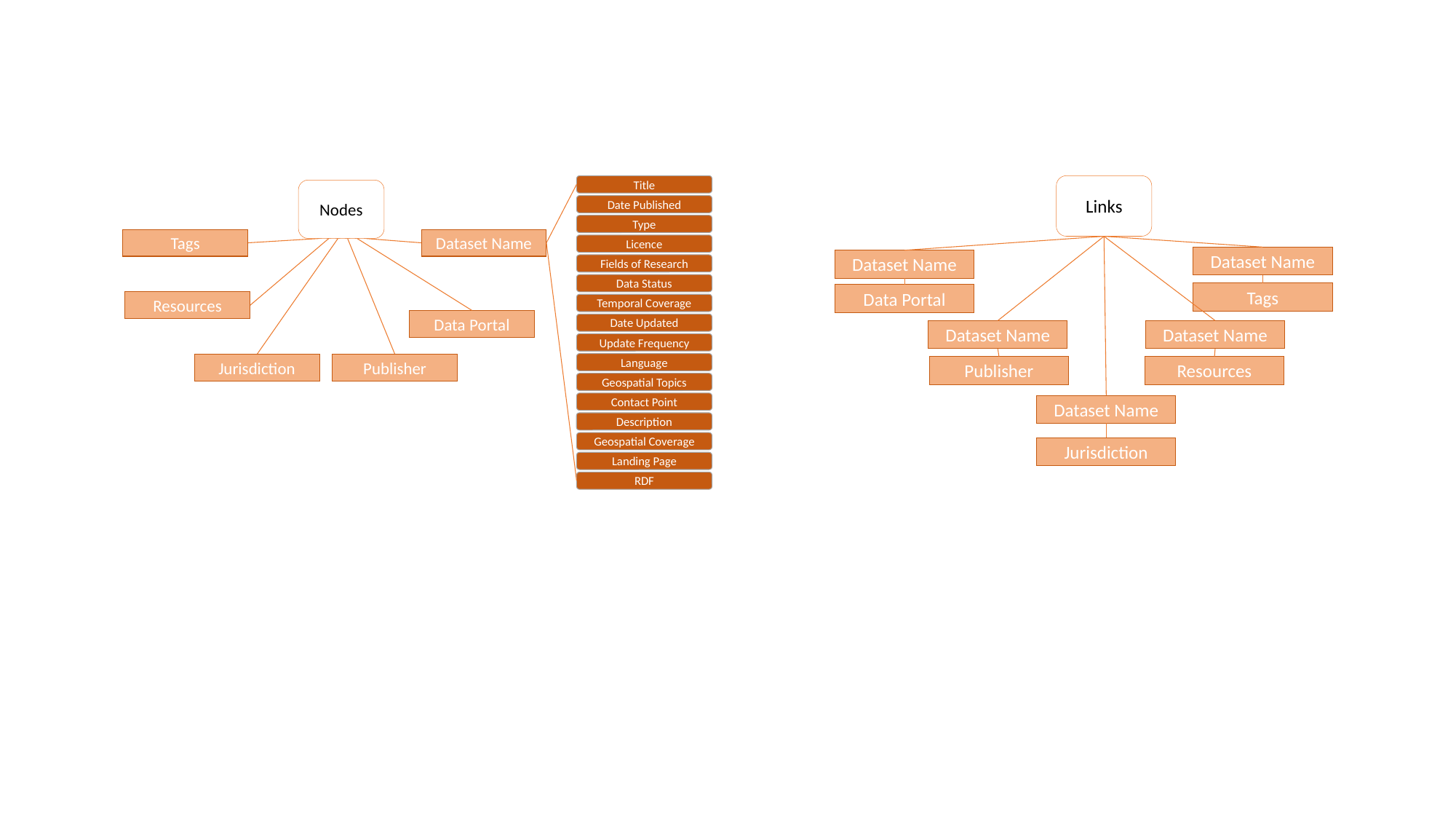

Title
Date Published
Type
Licence
Fields of Research
Data Status
Temporal Coverage
Date Updated
Update Frequency
Language
Geospatial Topics
Contact Point
Description
Geospatial Coverage
Landing Page
RDF
Nodes

Tags
Dataset Name

Resources
Data Portal
Jurisdiction
Publisher
Links
Dataset Name
Dataset Name
Tags
Data Portal
Dataset Name
Dataset Name
Resources
Publisher
Dataset Name
Jurisdiction